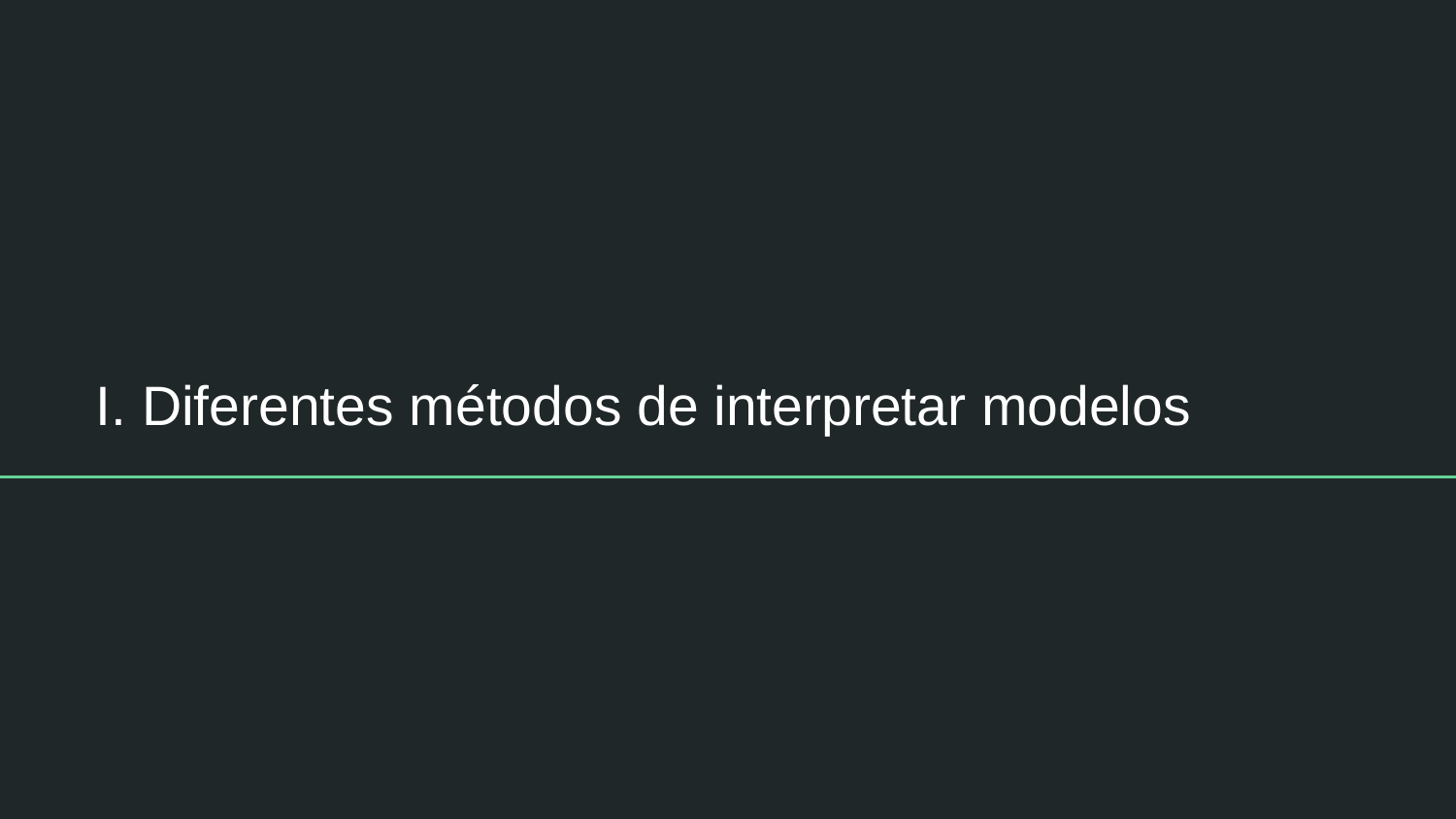

# I. Diferentes métodos de interpretar modelos